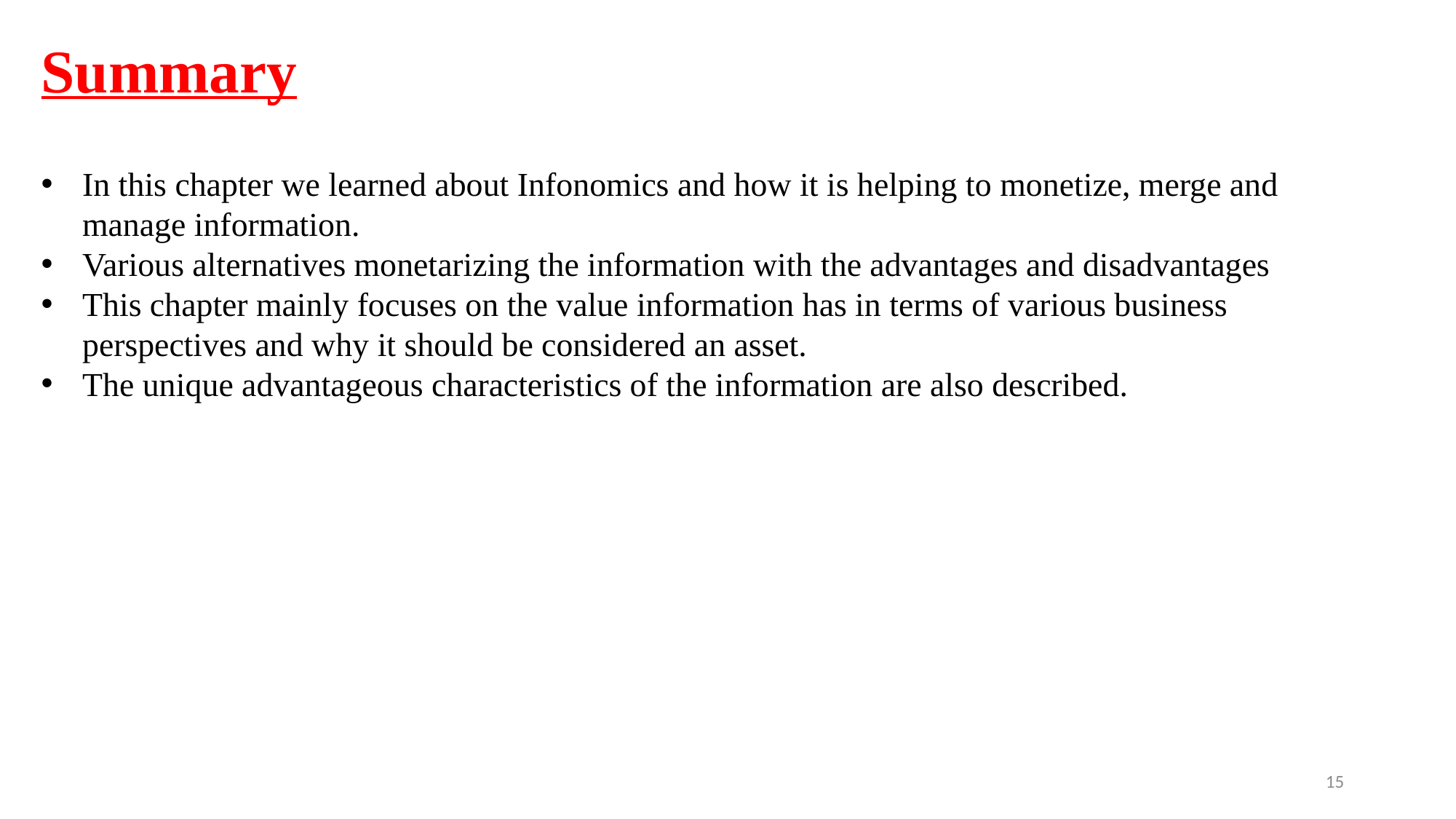

Summary

In this chapter we learned about Infonomics and how it is helping to monetize, merge and manage information.
Various alternatives monetarizing the information with the advantages and disadvantages
This chapter mainly focuses on the value information has in terms of various business perspectives and why it should be considered an asset.
The unique advantageous characteristics of the information are also described.

15